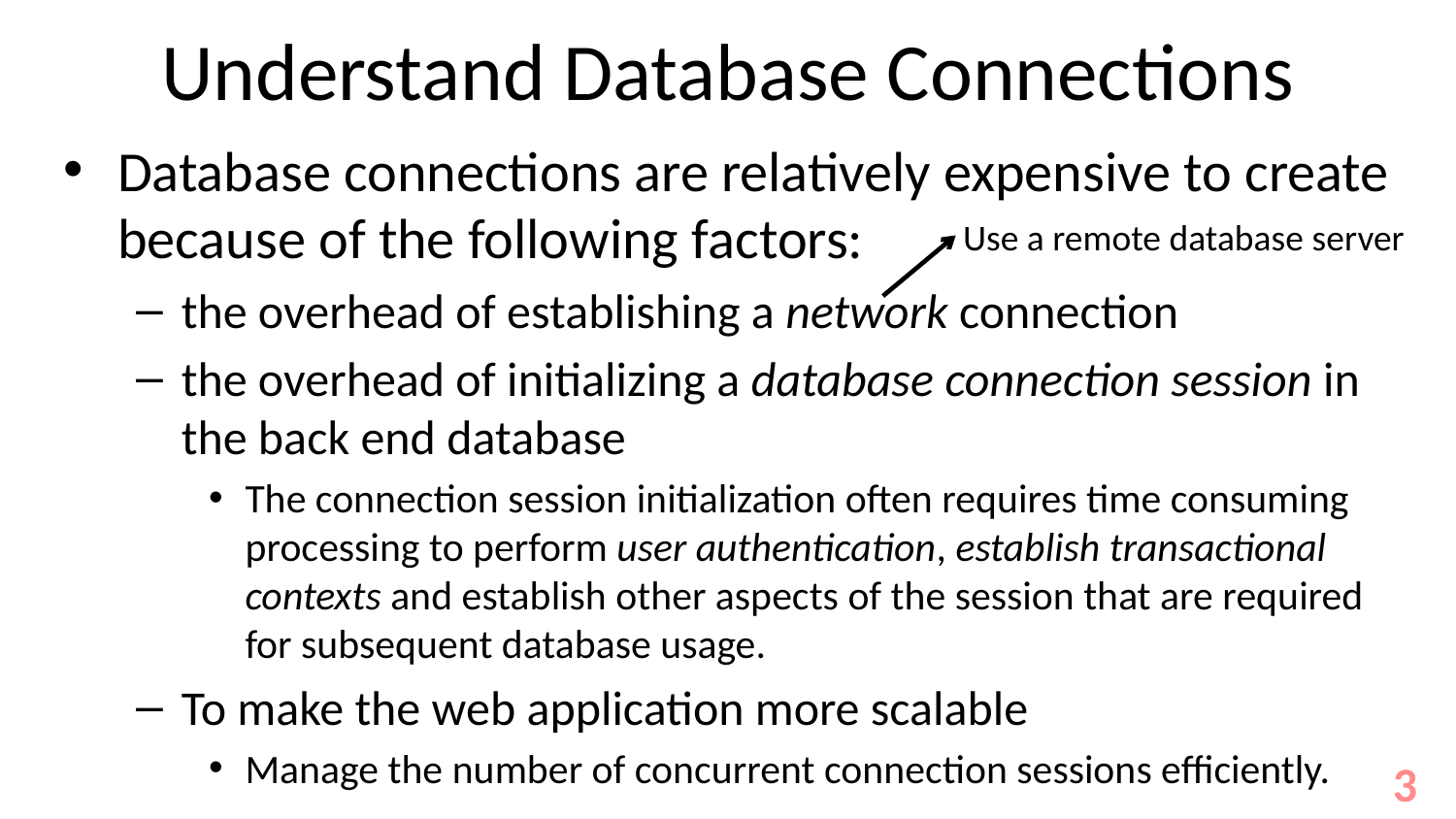

# Understand Database Connections
Database connections are relatively expensive to create because of the following factors:
the overhead of establishing a network connection
the overhead of initializing a database connection session in the back end database
The connection session initialization often requires time consuming processing to perform user authentication, establish transactional contexts and establish other aspects of the session that are required for subsequent database usage.
To make the web application more scalable
Manage the number of concurrent connection sessions efficiently.
Use a remote database server
3